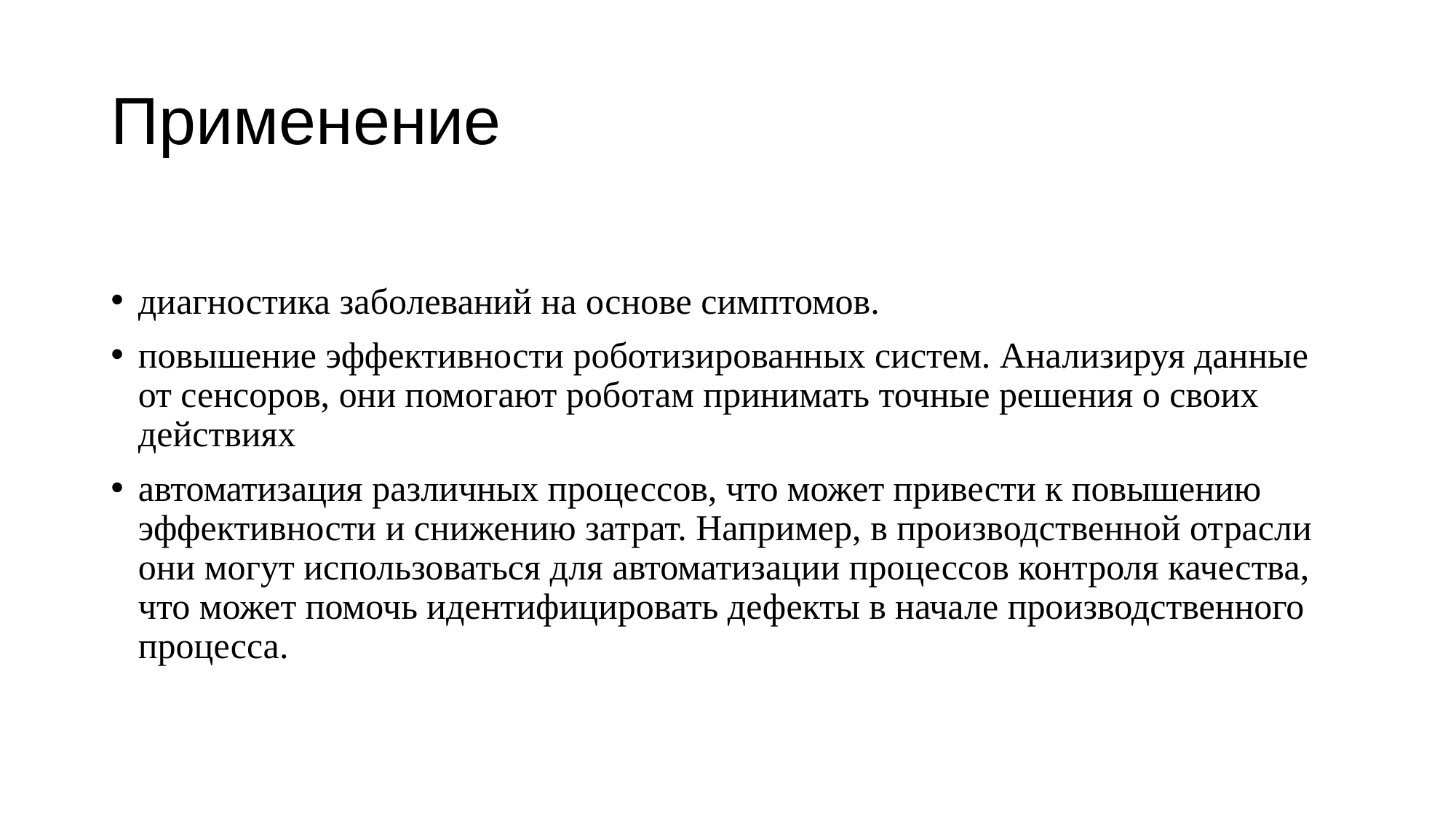

# Применение

диагностика заболеваний на основе симптомов.
повышение эффективности роботизированных систем. Анализируя данные от сенсоров, они помогают роботам принимать точные решения о своих действиях
автоматизация различных процессов, что может привести к повышению эффективности и снижению затрат. Например, в производственной отрасли они могут использоваться для автоматизации процессов контроля качества, что может помочь идентифицировать дефекты в начале производственного процесса.